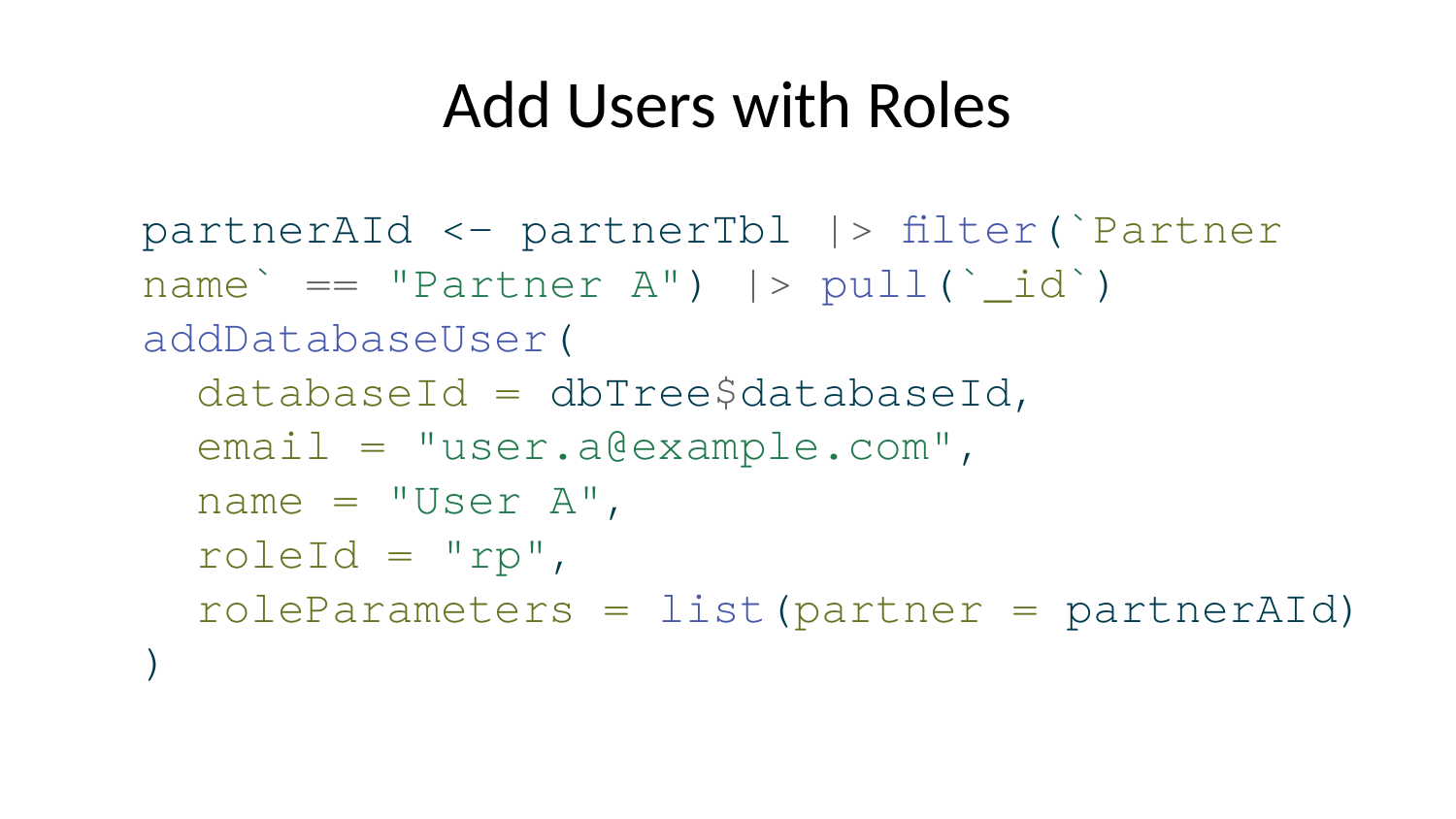

# Add Users with Roles
partnerAId <- partnerTbl |> filter(`Partner name` == "Partner A") |> pull(`_id`)
addDatabaseUser(
  databaseId = dbTree$databaseId,
  email = "user.a@example.com",
  name = "User A",
  roleId = "rp",
  roleParameters = list(partner = partnerAId)
)